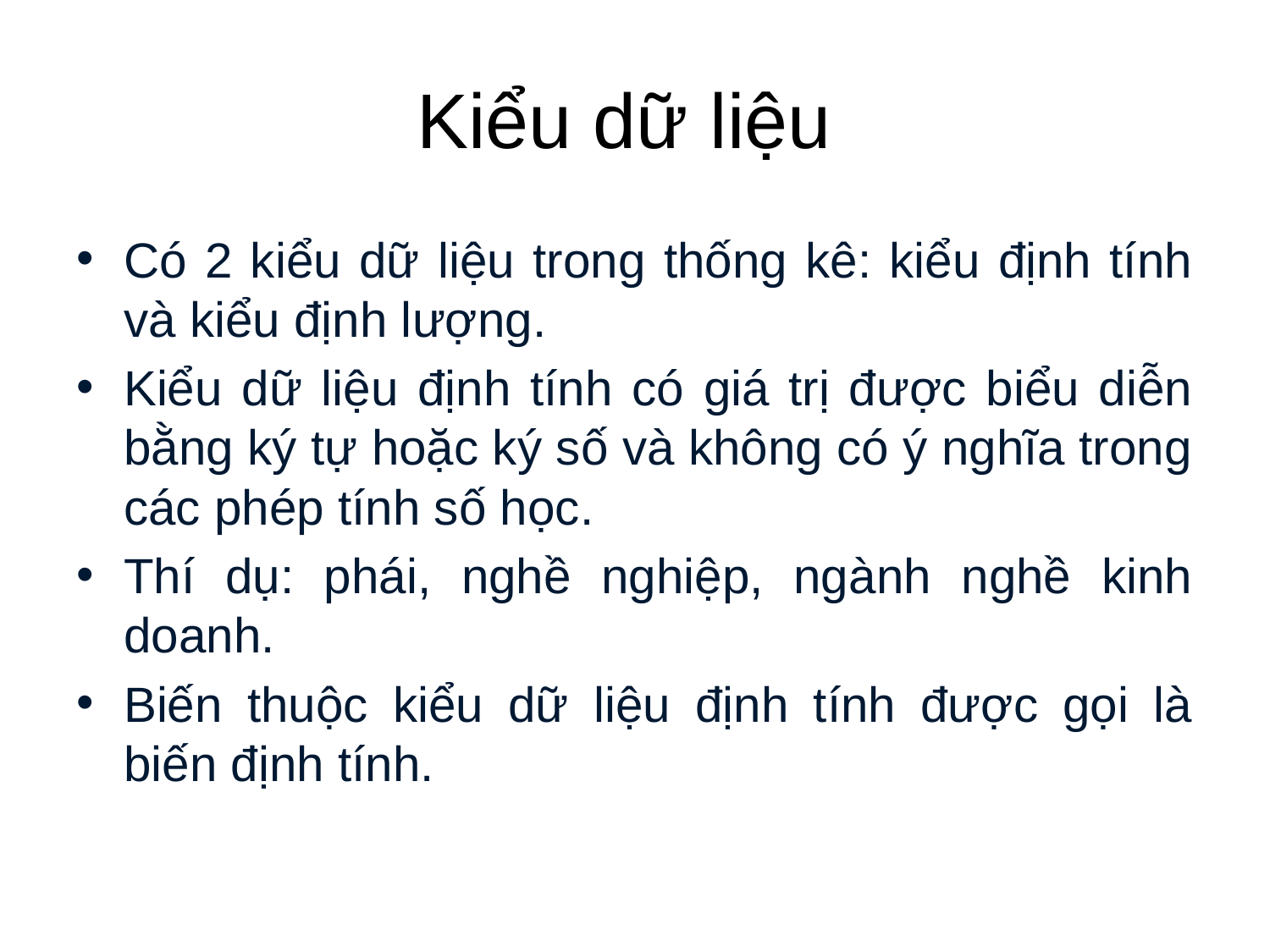

# Kiểu dữ liệu
Có 2 kiểu dữ liệu trong thống kê: kiểu định tính và kiểu định lượng.
Kiểu dữ liệu định tính có giá trị được biểu diễn bằng ký tự hoặc ký số và không có ý nghĩa trong các phép tính số học.
Thí dụ: phái, nghề nghiệp, ngành nghề kinh doanh.
Biến thuộc kiểu dữ liệu định tính được gọi là biến định tính.